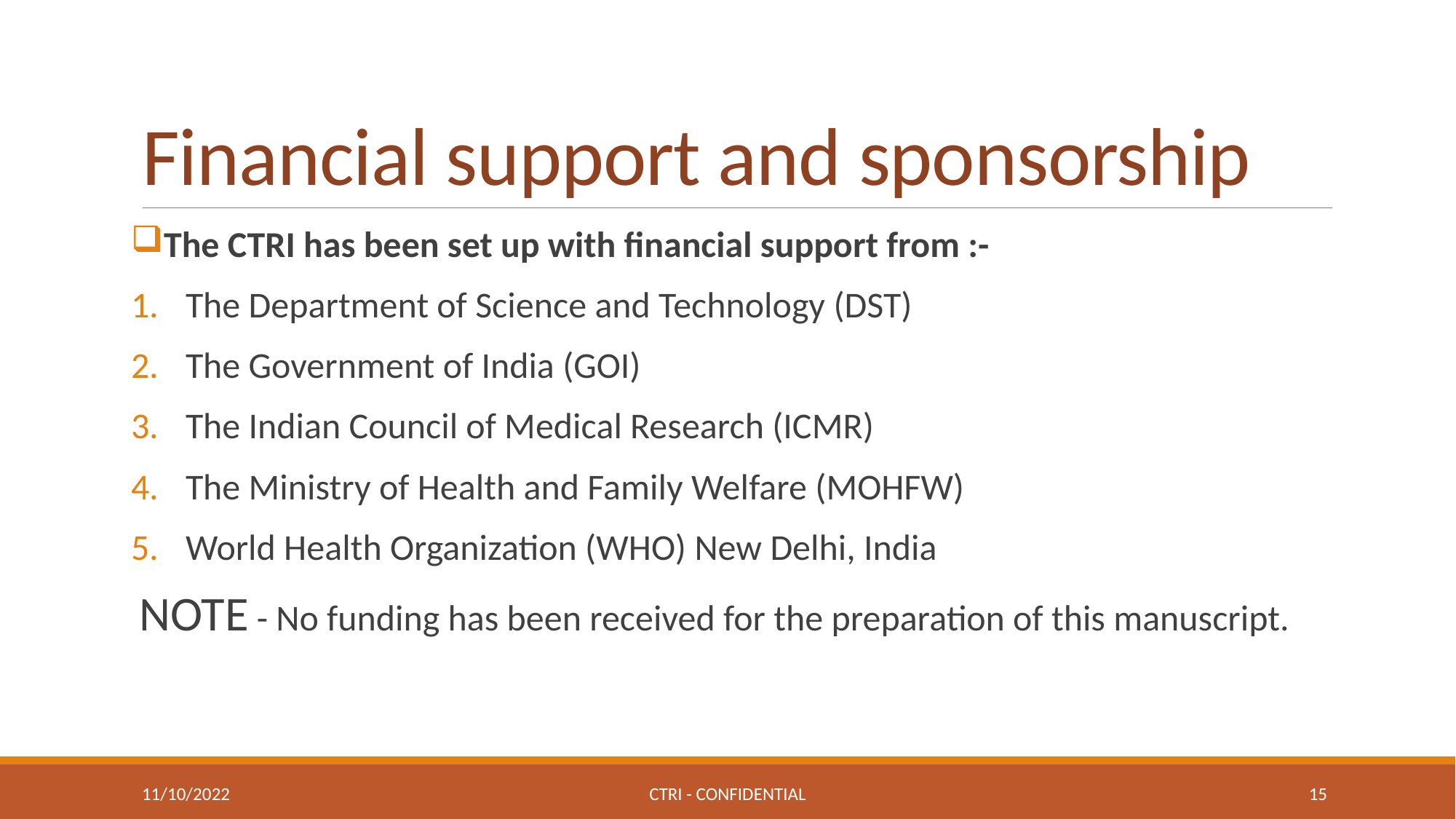

# Financial support and sponsorship
The CTRI has been set up with financial support from :-
The Department of Science and Technology (DST)
The Government of India (GOI)
The Indian Council of Medical Research (ICMR)
The Ministry of Health and Family Welfare (MOHFW)
World Health Organization (WHO) New Delhi, India
 NOTE - No funding has been received for the preparation of this manuscript.
11/10/2022
CTRI - CONFIDENTIAL
15